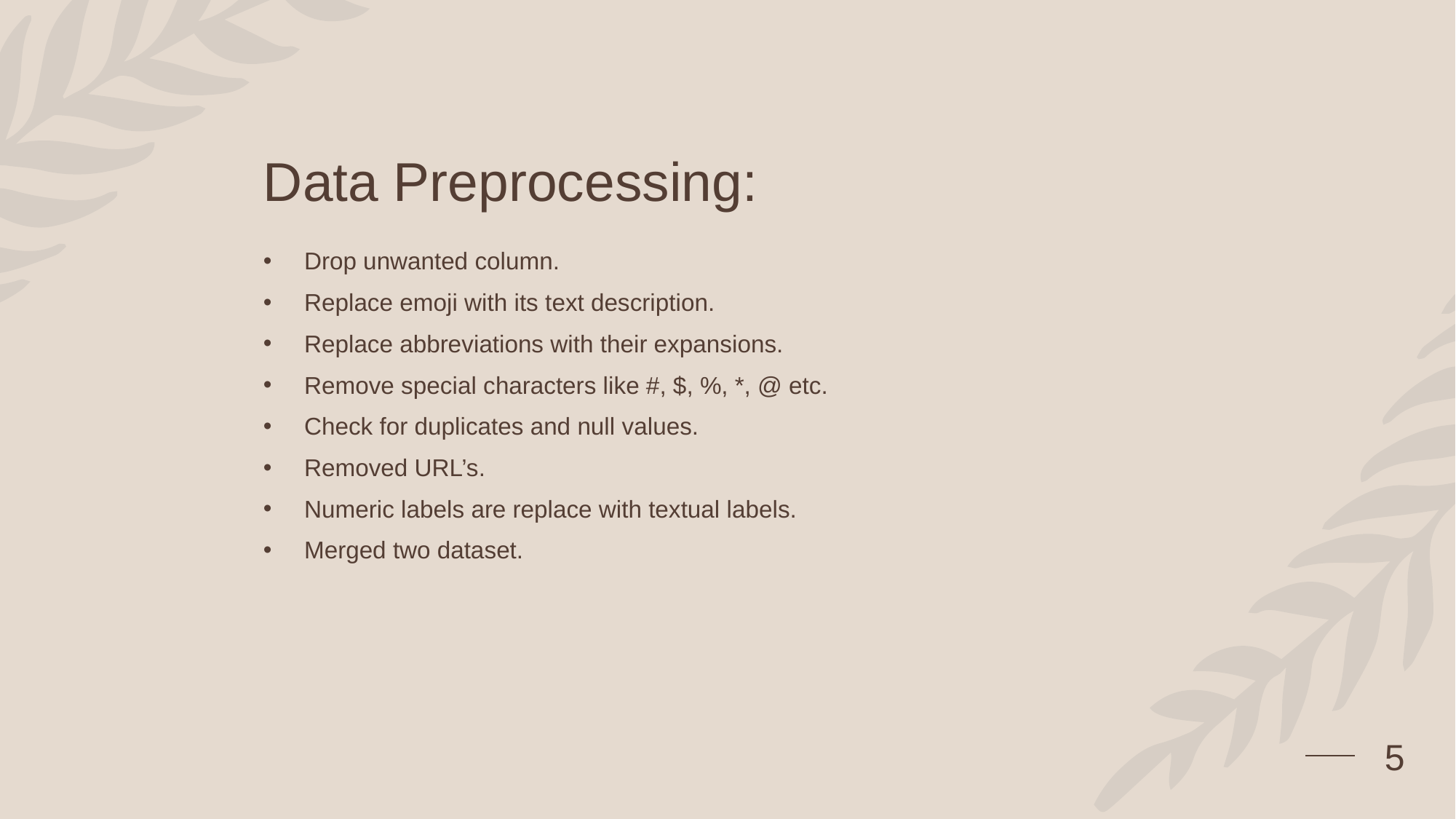

# Data Preprocessing:
Drop unwanted column.
Replace emoji with its text description.
Replace abbreviations with their expansions.
Remove special characters like #, $, %, *, @ etc.
Check for duplicates and null values.
Removed URL’s.
Numeric labels are replace with textual labels.
Merged two dataset.

5